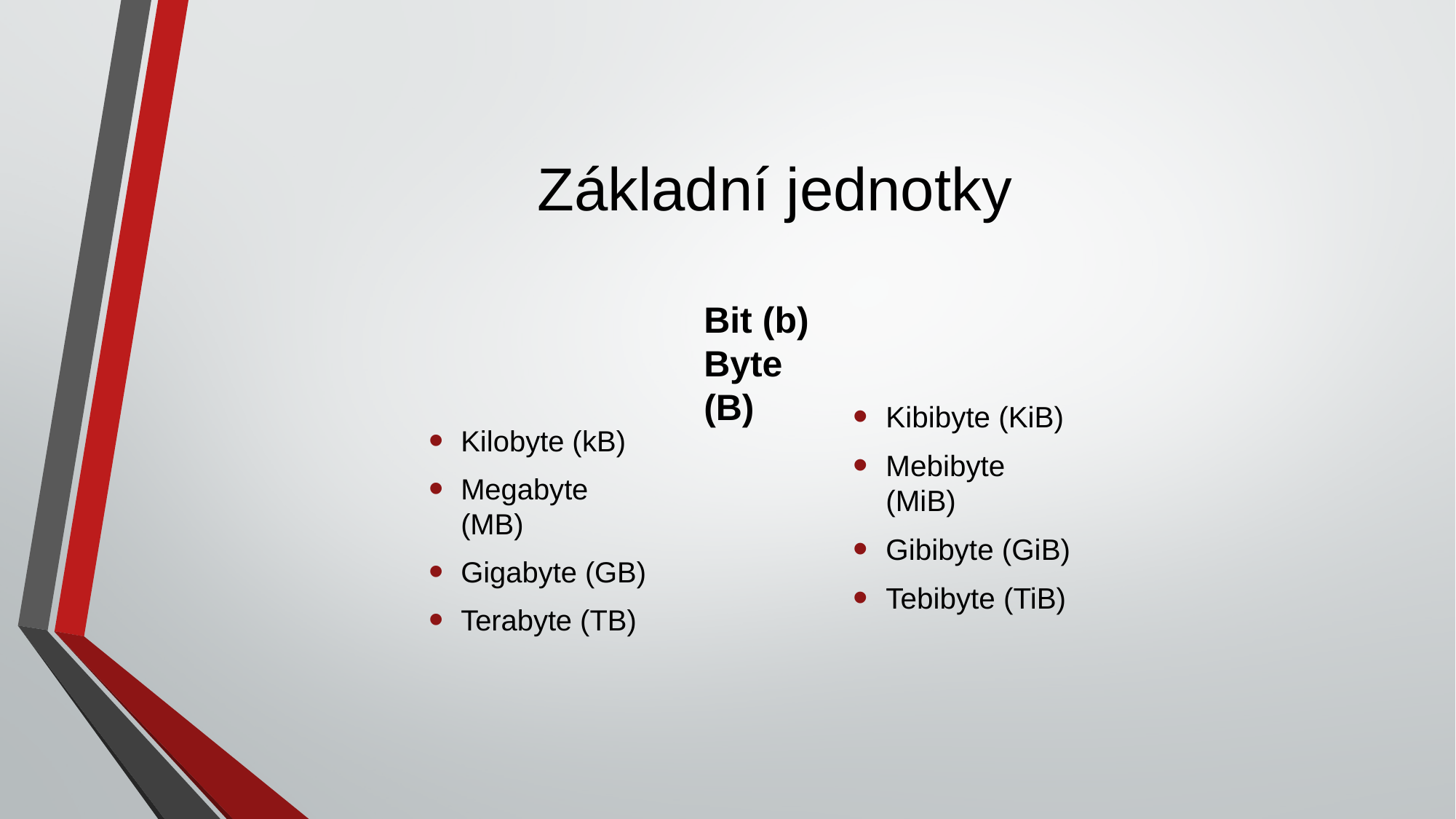

# Základní jednotky
Bit (b)
Byte (B)

Kilobyte (kB)
Megabyte (MB)
Gigabyte (GB)
Terabyte (TB)

Kibibyte (KiB)
Mebibyte (MiB)
Gibibyte (GiB)
Tebibyte (TiB)